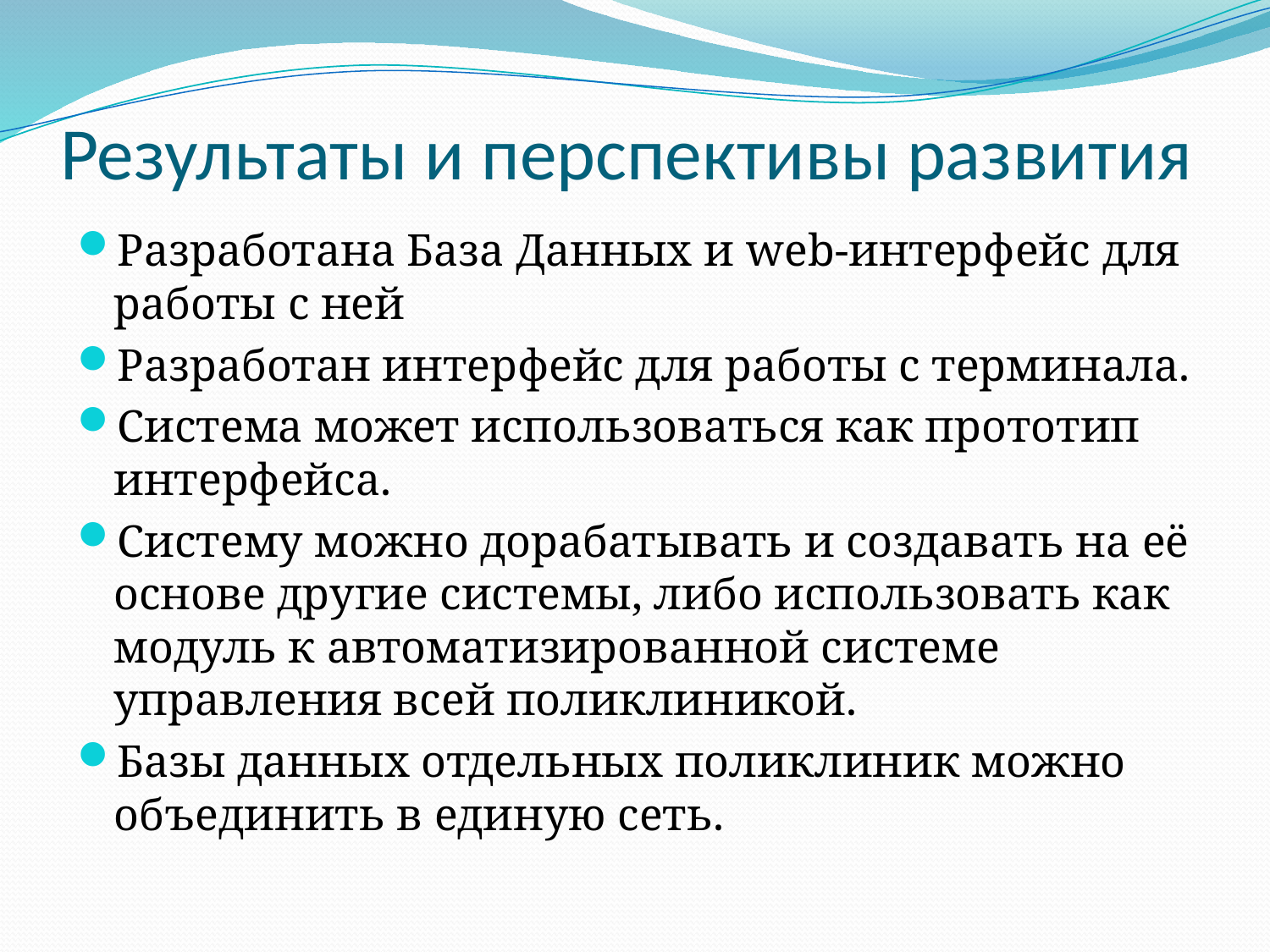

# Результаты и перспективы развития
Разработана База Данных и web-интерфейс для работы с ней
Разработан интерфейс для работы с терминала.
Система может использоваться как прототип интерфейса.
Систему можно дорабатывать и создавать на её основе другие системы, либо использовать как модуль к автоматизированной системе управления всей поликлиникой.
Базы данных отдельных поликлиник можно объединить в единую сеть.